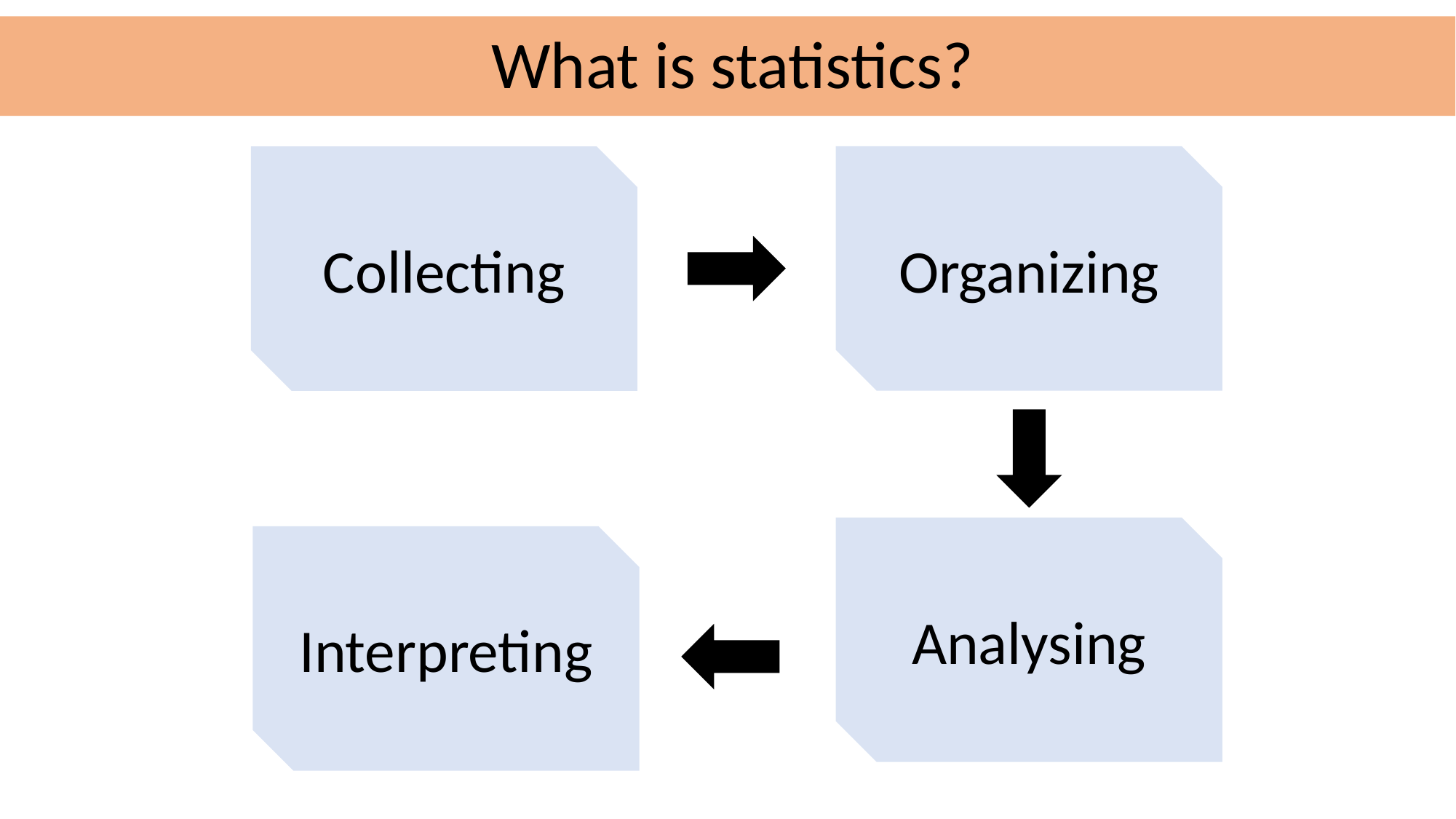

What is statistics?
Organizing
Collecting

Analysing
Interpreting